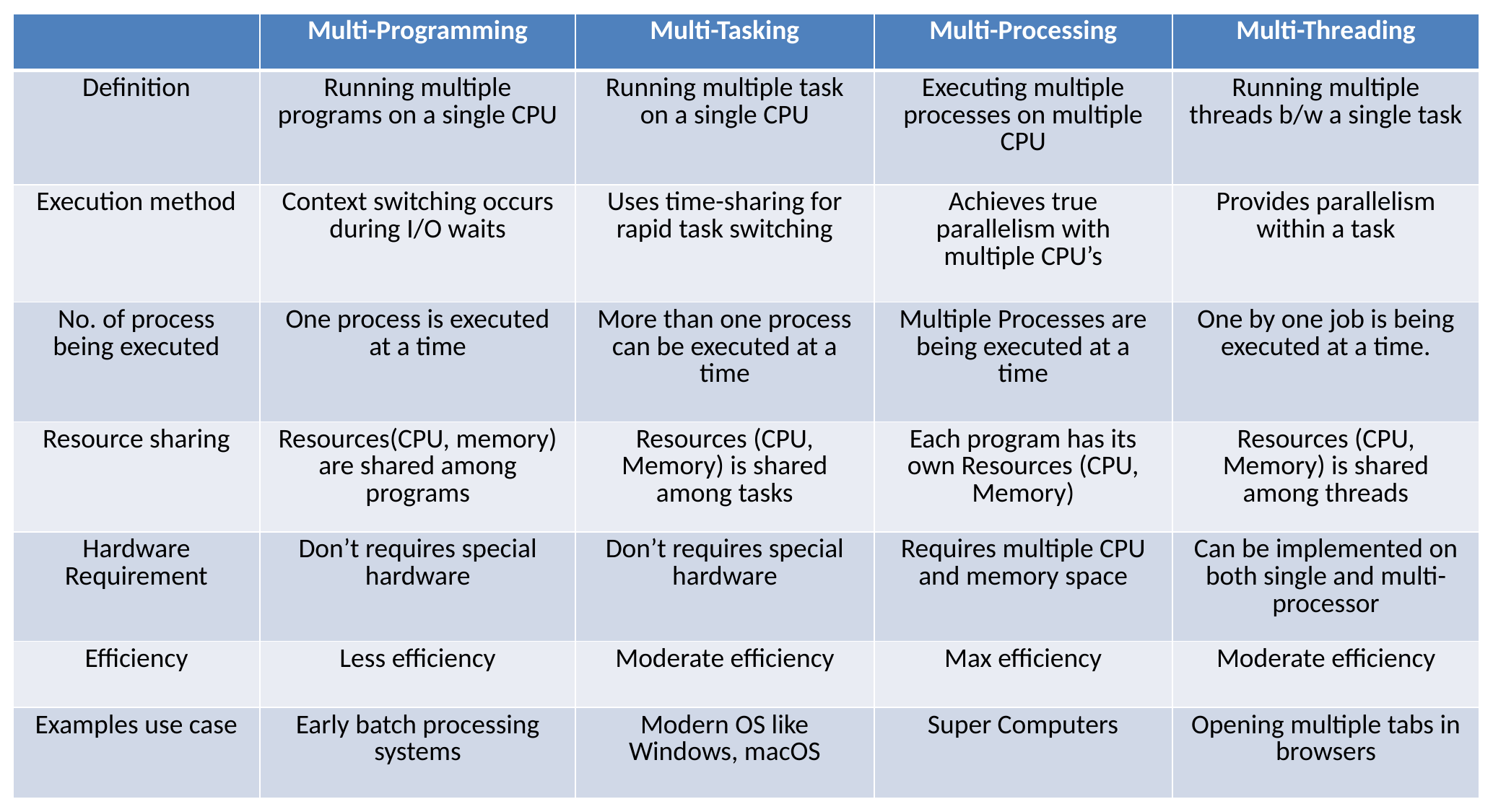

|  | Multi-Programming | Multi-Tasking | Multi-Processing | Multi-Threading |
| --- | --- | --- | --- | --- |
| Definition | Running multiple programs on a single CPU | Running multiple task on a single CPU | Executing multiple processes on multiple CPU | Running multiple threads b/w a single task |
| Execution method | Context switching occurs during I/O waits | Uses time-sharing for rapid task switching | Achieves true parallelism with multiple CPU’s | Provides parallelism within a task |
| No. of process being executed | One process is executed at a time | More than one process can be executed at a time | Multiple Processes are being executed at a time | One by one job is being executed at a time. |
| Resource sharing | Resources(CPU, memory) are shared among programs | Resources (CPU, Memory) is shared among tasks | Each program has its own Resources (CPU, Memory) | Resources (CPU, Memory) is shared among threads |
| Hardware Requirement | Don’t requires special hardware | Don’t requires special hardware | Requires multiple CPU and memory space | Can be implemented on both single and multi-processor |
| Efficiency | Less efficiency | Moderate efficiency | Max efficiency | Moderate efficiency |
| Examples use case | Early batch processing systems | Modern OS like Windows, macOS | Super Computers | Opening multiple tabs in browsers |